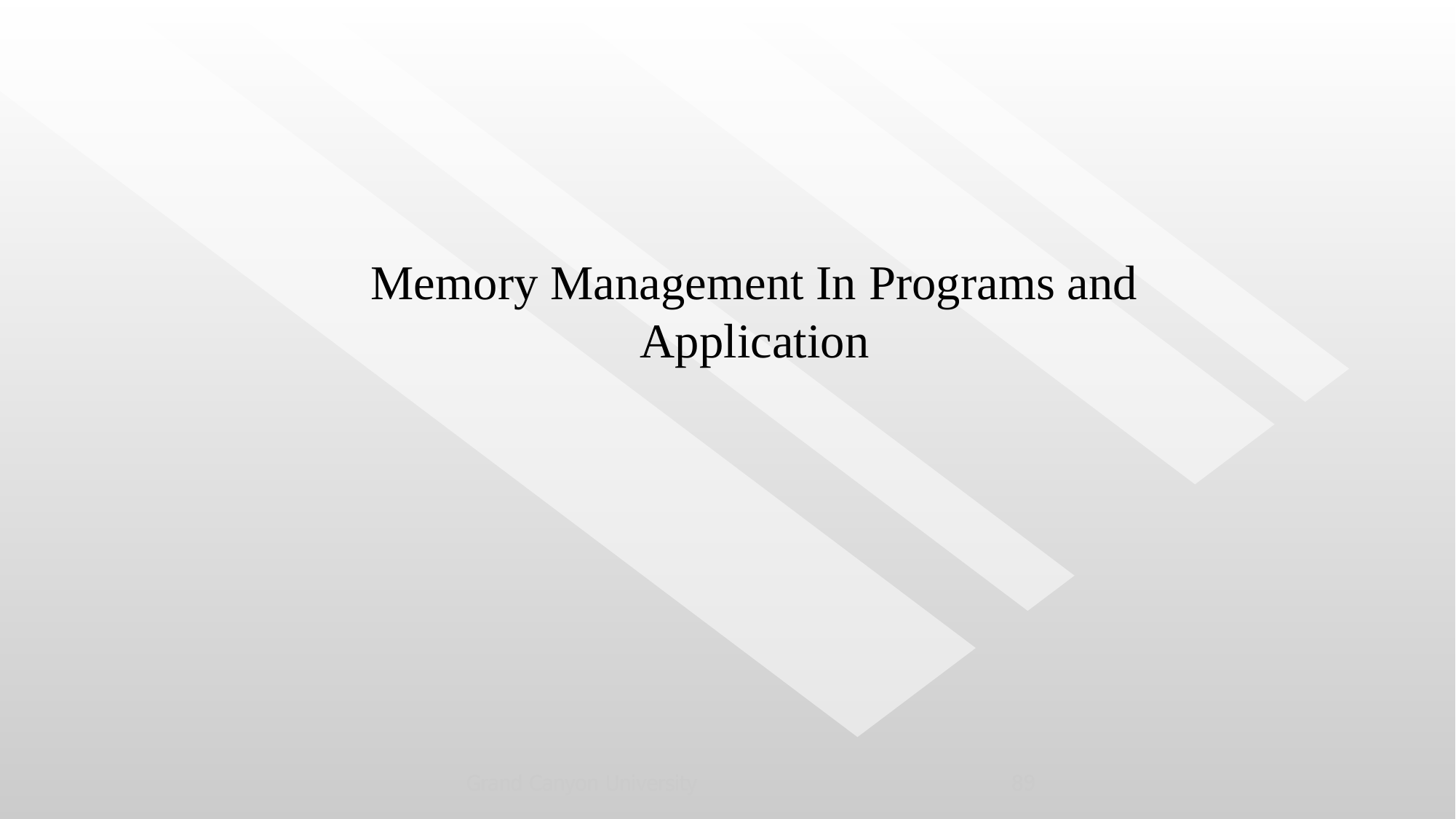

# Memory Management In Programs and Application
Grand Canyon University
89